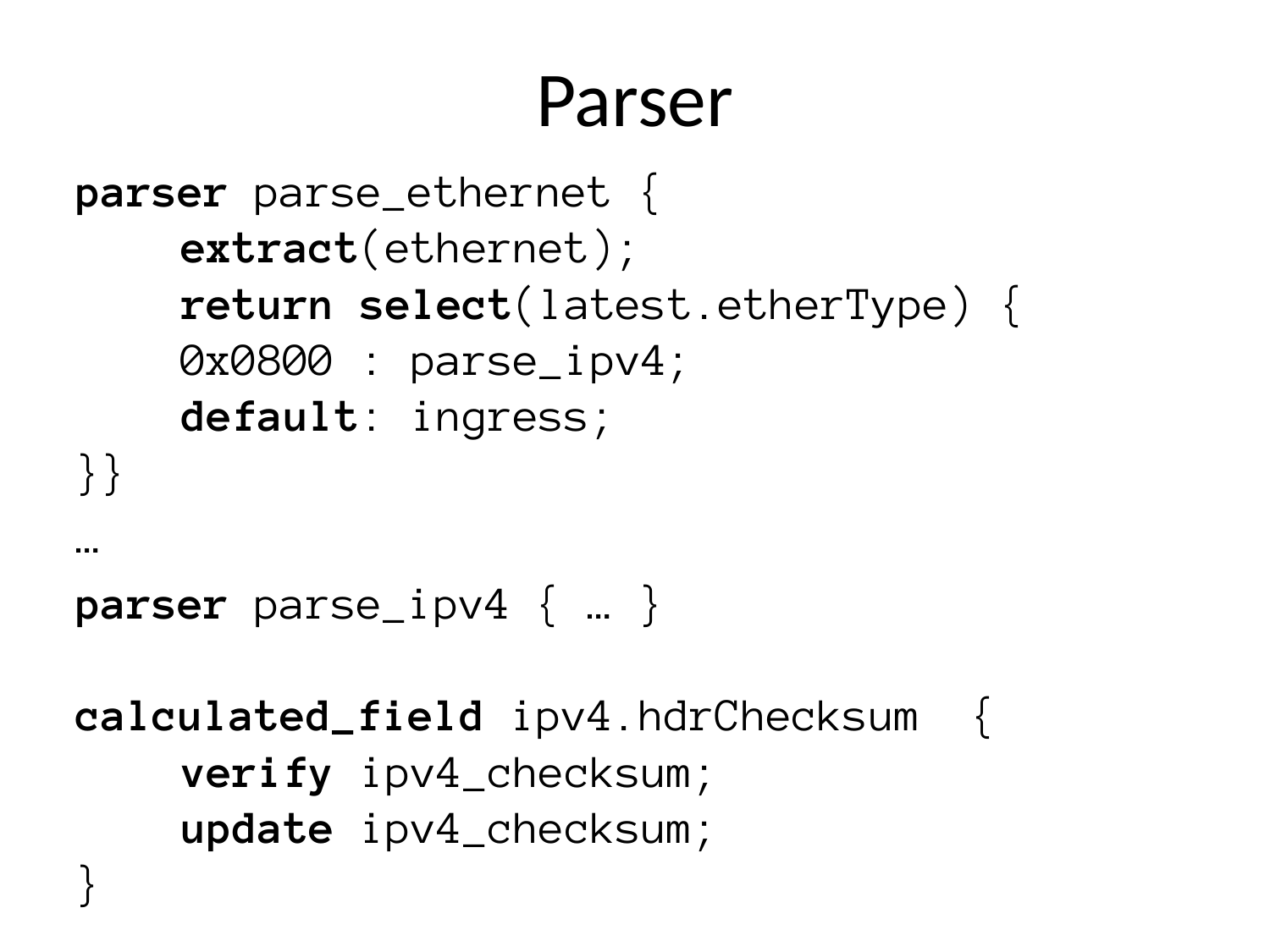

# Parser
﻿parser parse_ethernet {
	extract(ethernet);
	return select(latest.etherType) {
		0x0800 : parse_ipv4;
		default: ingress;
}}
…
parser parse_ipv4 { … }
calculated_field ipv4.hdrChecksum  {
	verify ipv4_checksum;
	update ipv4_checksum;
}